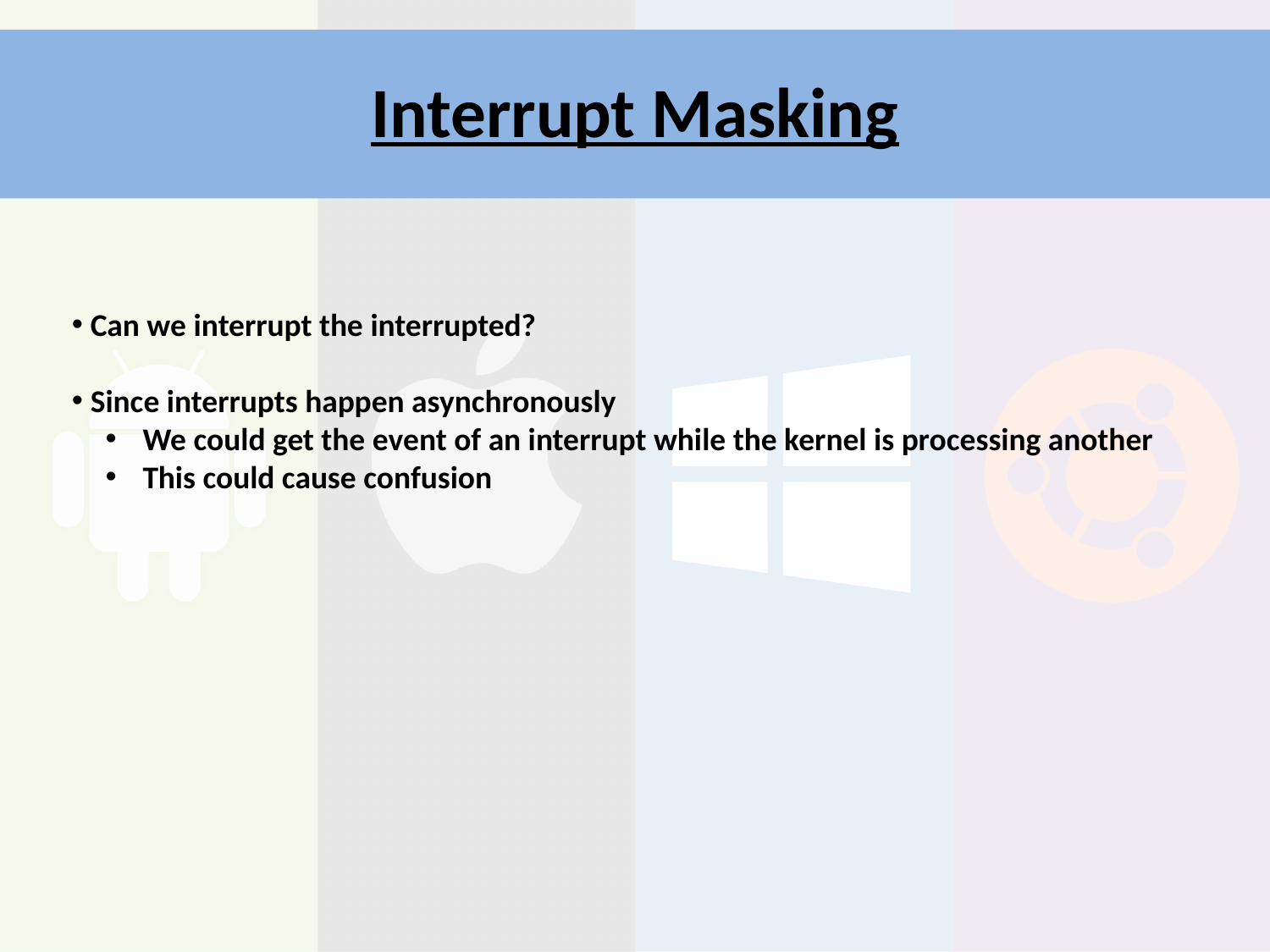

# Interrupt Masking
 Can we interrupt the interrupted?

 Since interrupts happen asynchronously
 We could get the event of an interrupt while the kernel is processing another
 This could cause confusion